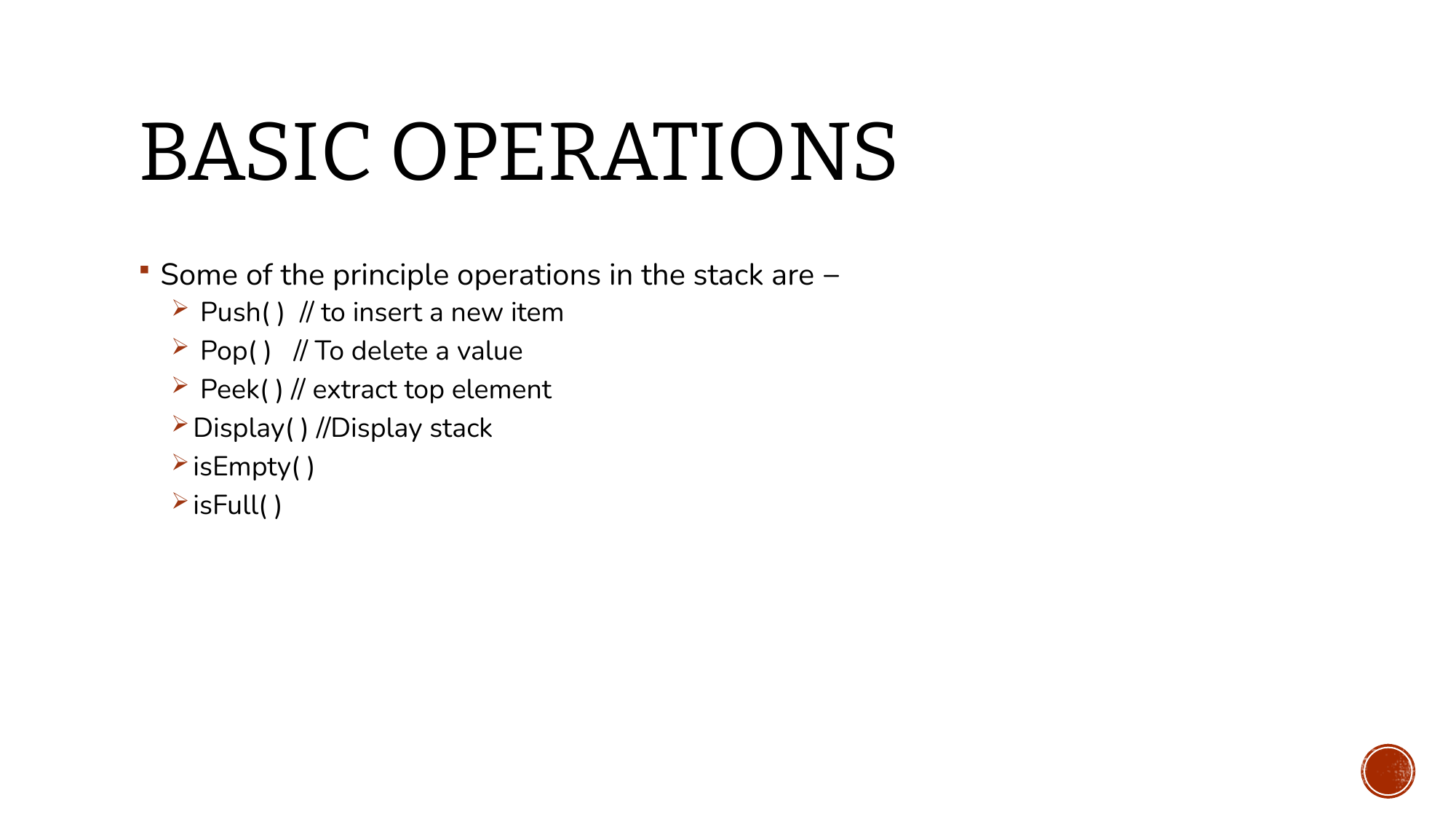

# Basic Operations
Some of the principle operations in the stack are −
 Push( )  // to insert a new item
 Pop( )   // To delete a value
 Peek( ) // extract top element
Display( ) //Display stack
isEmpty( )
isFull( )